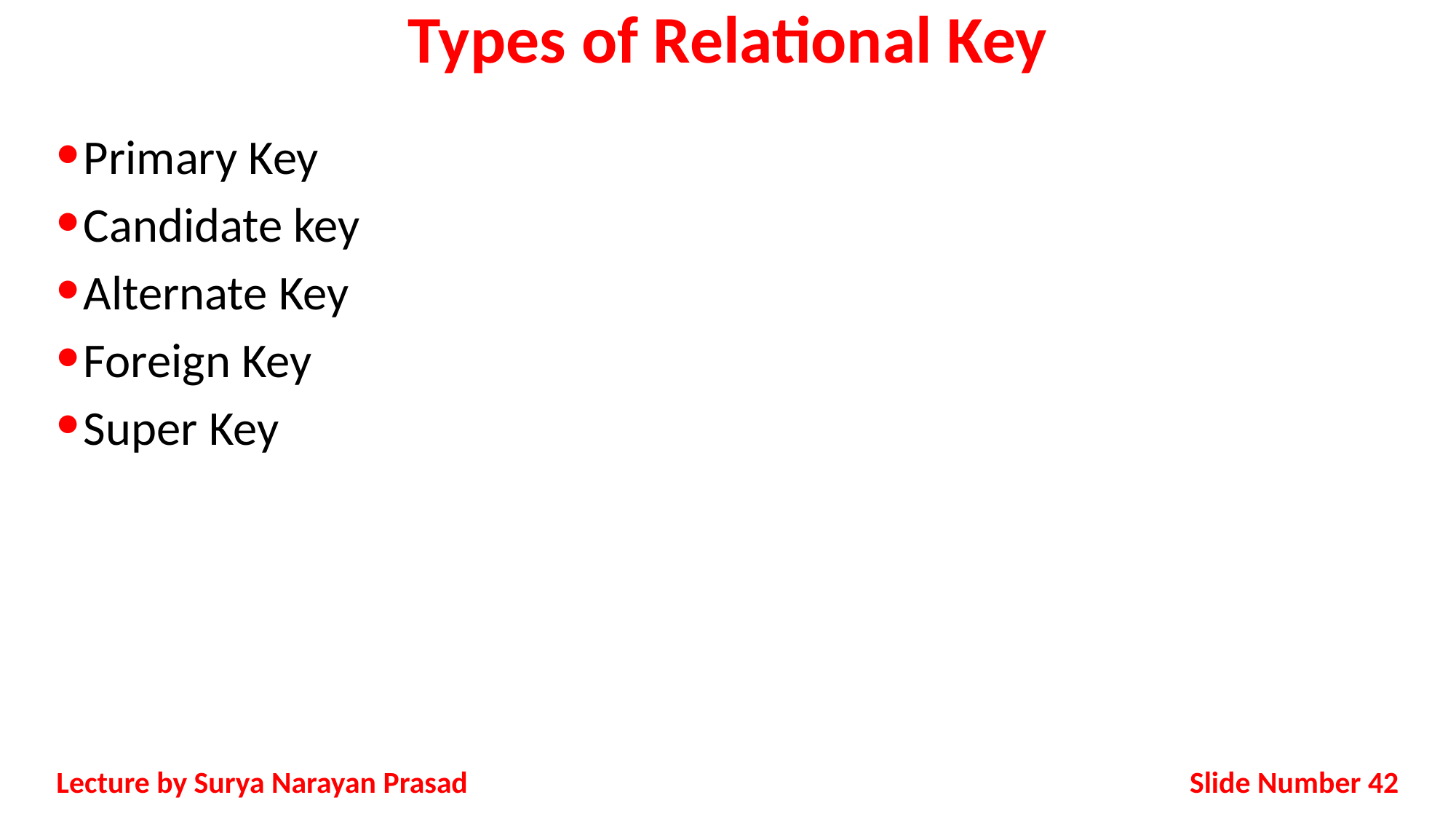

# Types of Relational Key
Primary Key
Candidate key
Alternate Key
Foreign Key
Super Key
Slide Number 42
Lecture by Surya Narayan Prasad